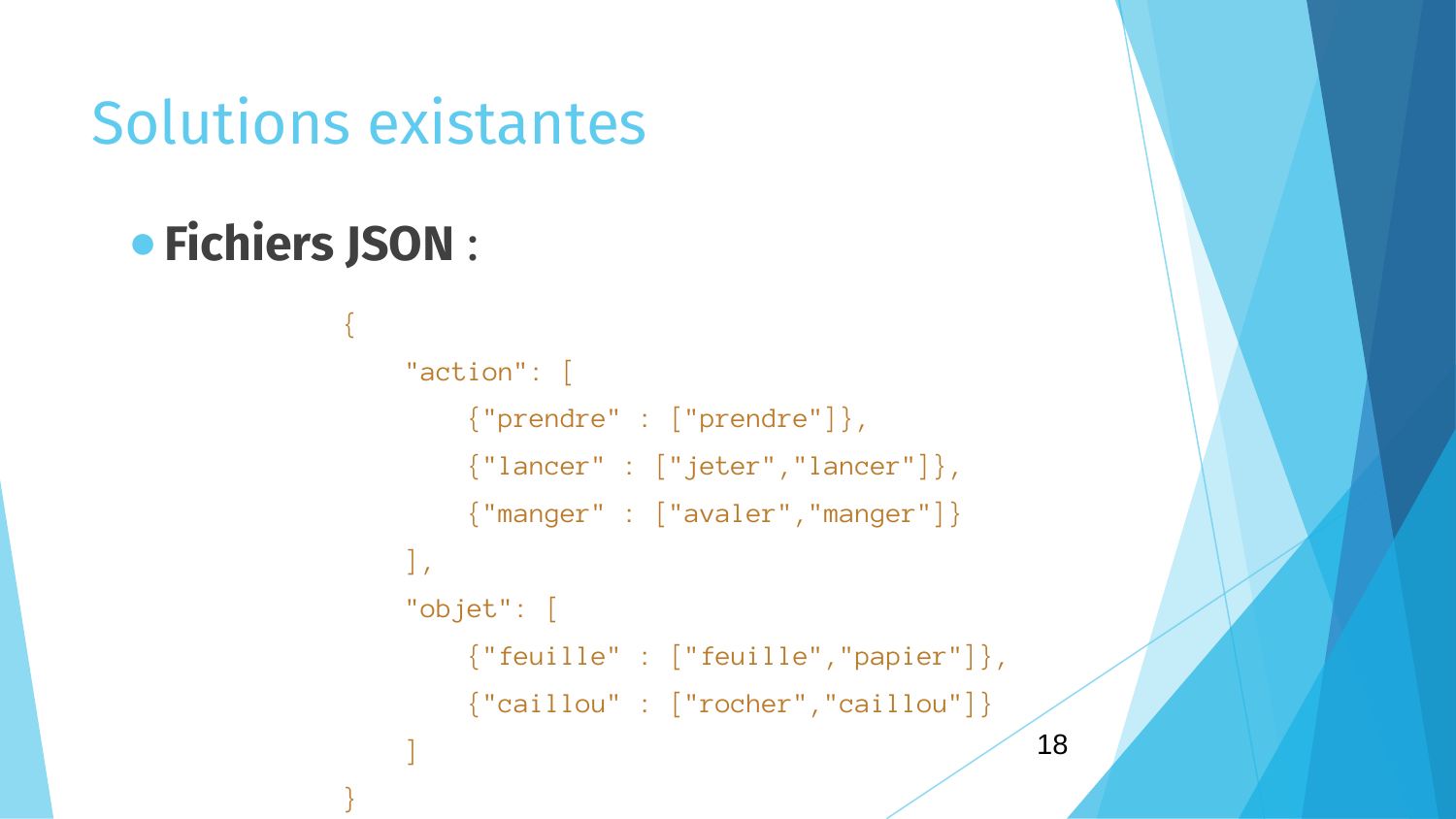

# Solutions existantes
Fichiers JSON :
{
    "action": [
        {"prendre" : ["prendre"]},
        {"lancer" : ["jeter","lancer"]},
        {"manger" : ["avaler","manger"]}
    ],
    "objet": [
        {"feuille" : ["feuille","papier"]},
        {"caillou" : ["rocher","caillou"]}
    ]
}

18